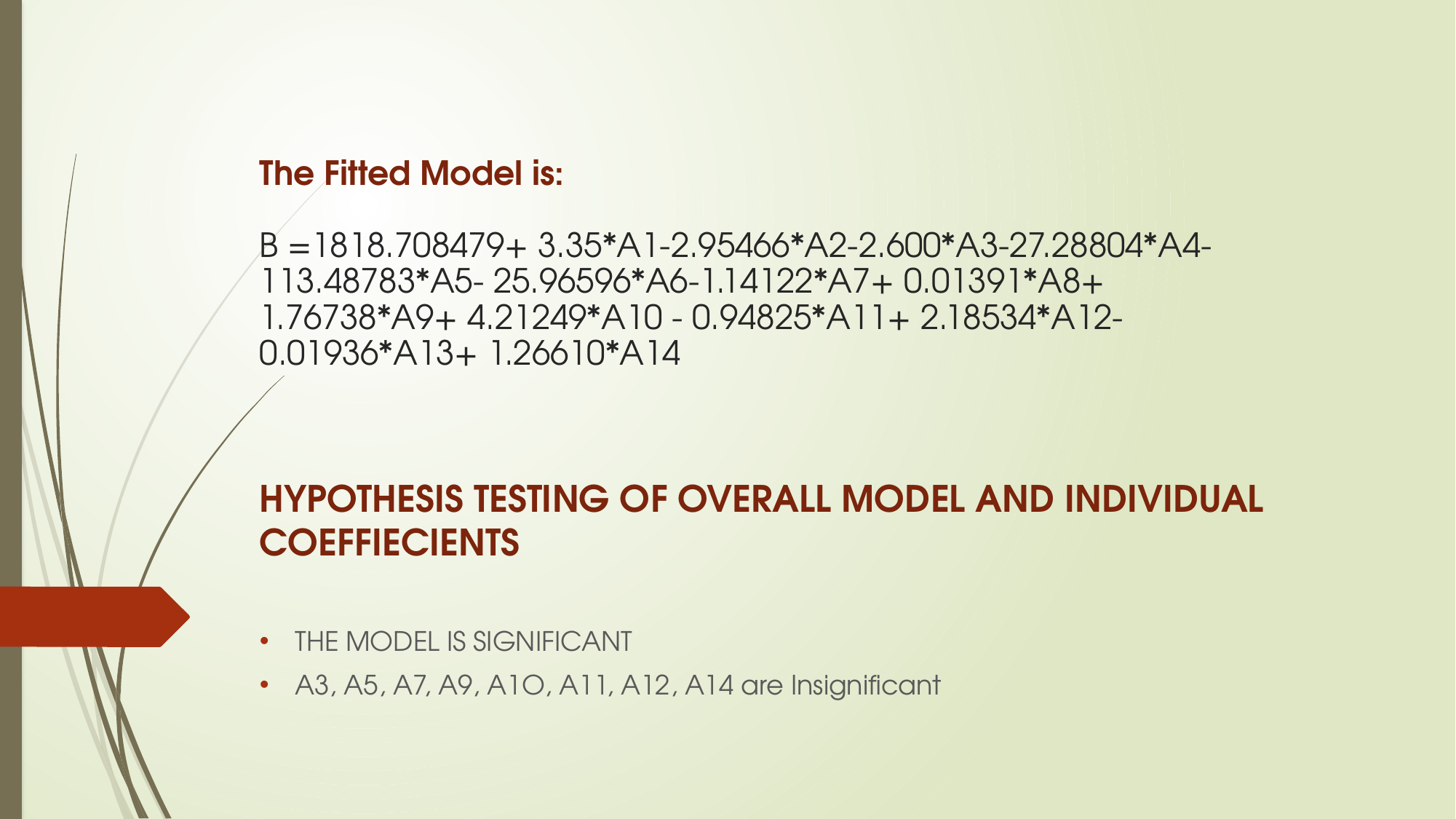

# The Fitted Model is: B =1818.708479+ 3.35*A1-2.95466*A2-2.600*A3-27.28804*A4-113.48783*A5- 25.96596*A6-1.14122*A7+ 0.01391*A8+ 1.76738*A9+ 4.21249*A10 - 0.94825*A11+ 2.18534*A12-0.01936*A13+ 1.26610*A14
HYPOTHESIS TESTING OF OVERALL MODEL AND INDIVIDUAL COEFFIECIENTS
THE MODEL IS SIGNIFICANT
A3, A5, A7, A9, A1O, A11, A12, A14 are Insignificant